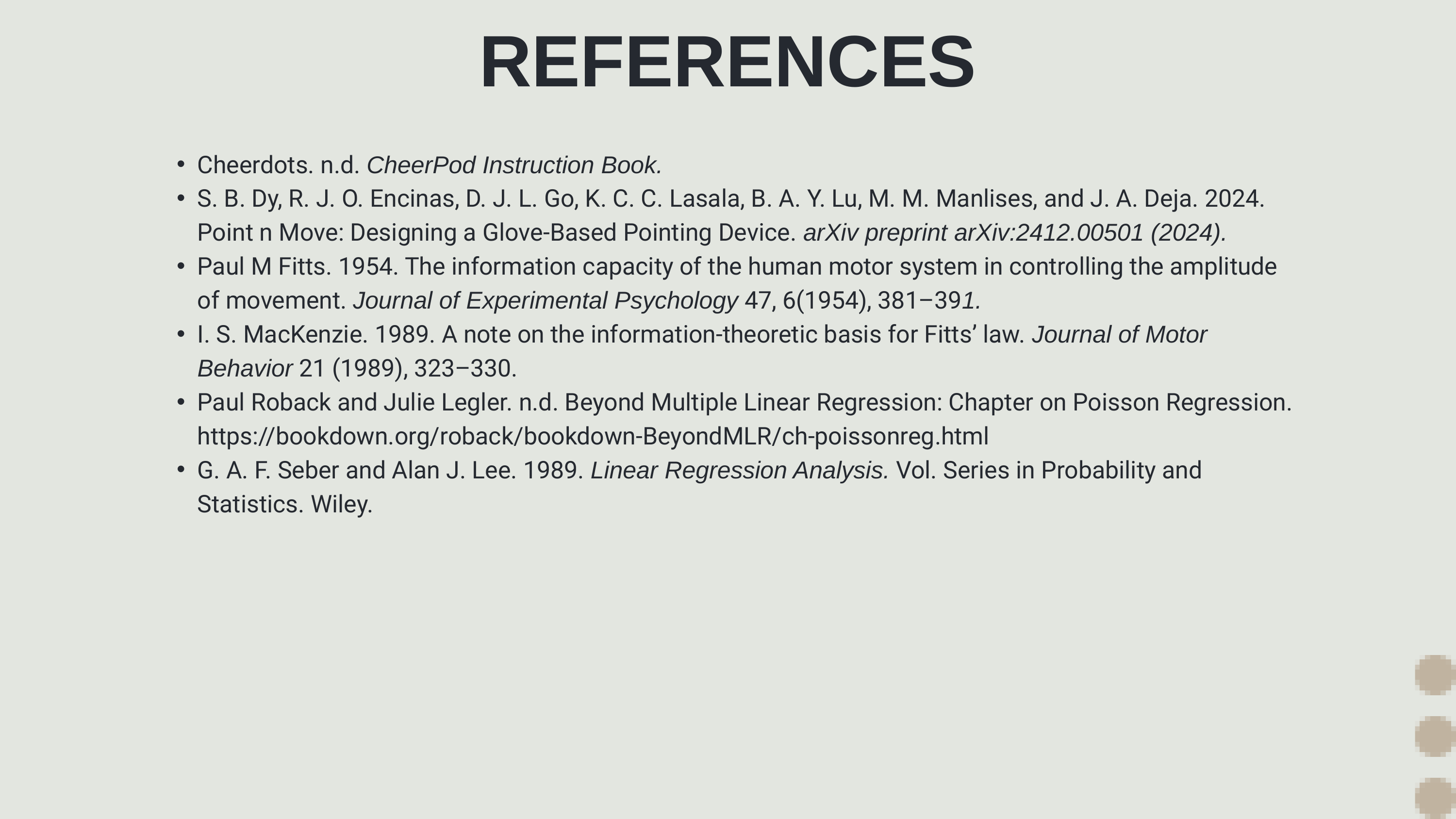

REFERENCES
Cheerdots. n.d. CheerPod Instruction Book.
S. B. Dy, R. J. O. Encinas, D. J. L. Go, K. C. C. Lasala, B. A. Y. Lu, M. M. Manlises, and J. A. Deja. 2024. Point n Move: Designing a Glove-Based Pointing Device. arXiv preprint arXiv:2412.00501 (2024).
Paul M Fitts. 1954. The information capacity of the human motor system in controlling the amplitude of movement. Journal of Experimental Psychology 47, 6(1954), 381–391.
I. S. MacKenzie. 1989. A note on the information-theoretic basis for Fitts’ law. Journal of Motor Behavior 21 (1989), 323–330.
Paul Roback and Julie Legler. n.d. Beyond Multiple Linear Regression: Chapter on Poisson Regression. https://bookdown.org/roback/bookdown-BeyondMLR/ch-poissonreg.html
G. A. F. Seber and Alan J. Lee. 1989. Linear Regression Analysis. Vol. Series in Probability and Statistics. Wiley.